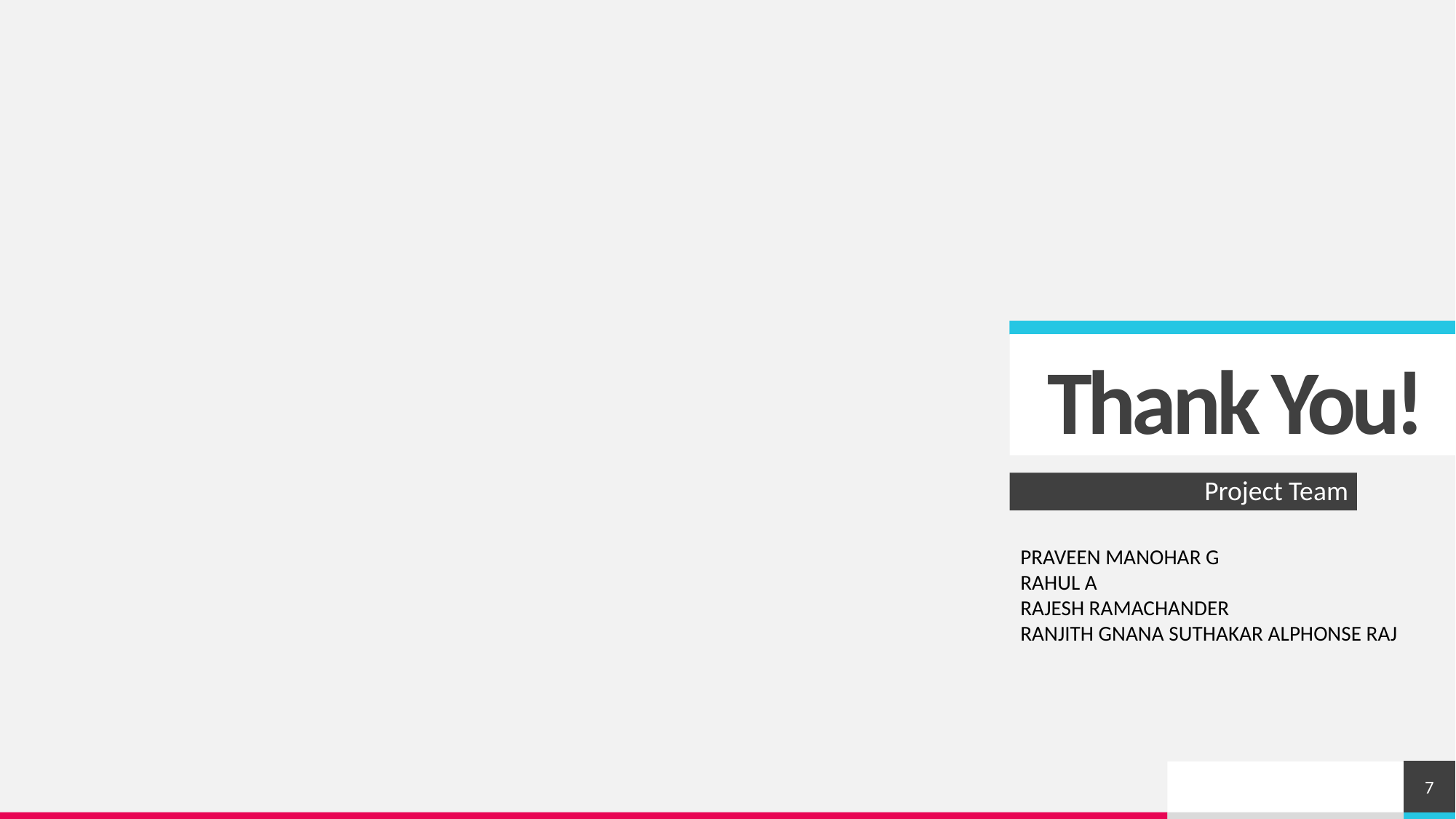

# Thank You!
Project Team
PRAVEEN MANOHAR G
RAHUL A
RAJESH RAMACHANDER
RANJITH GNANA SUTHAKAR ALPHONSE RAJ
7